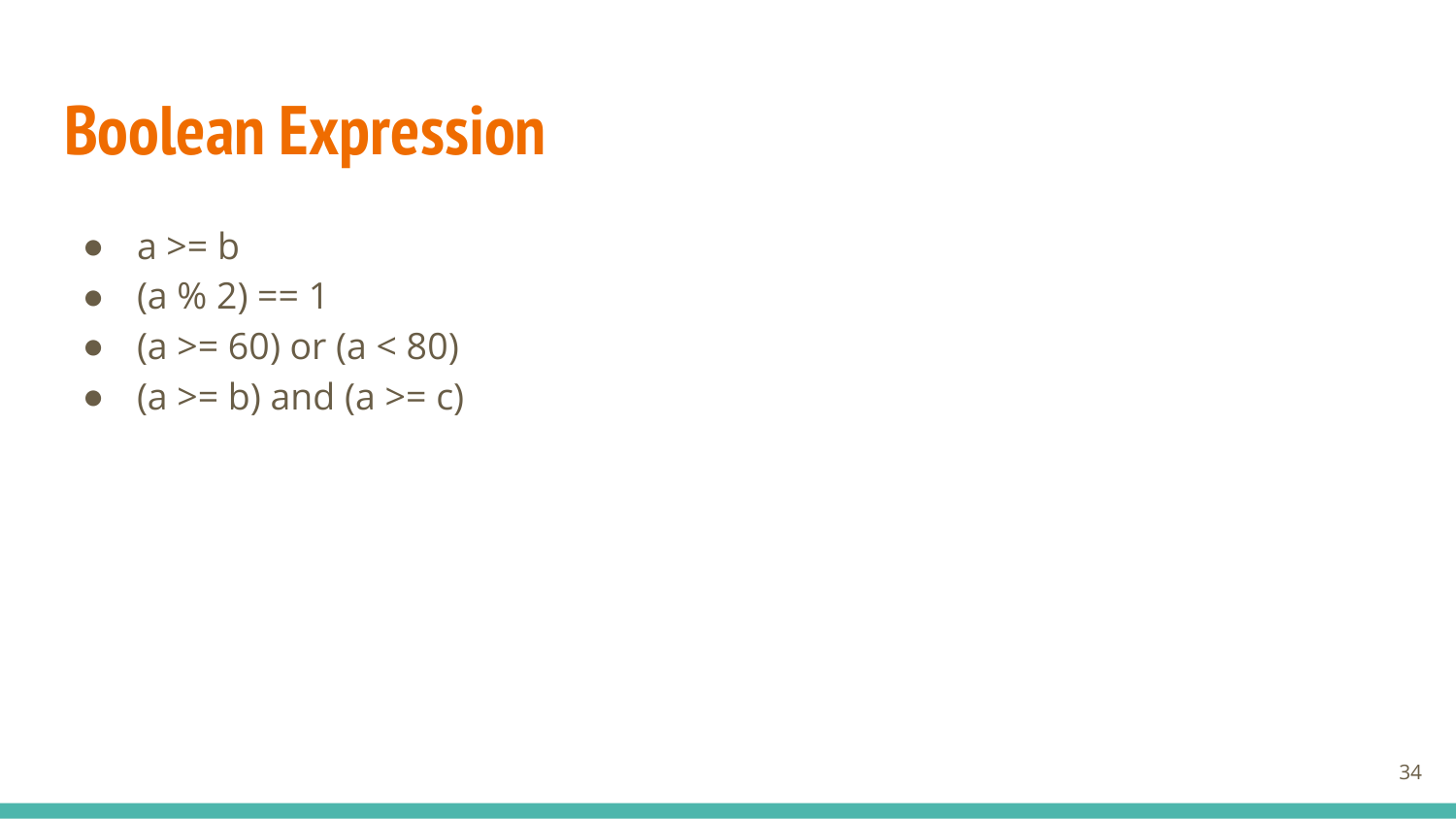

# Boolean Expression
a >= b
(a % 2) == 1
(a >= 60) or (a < 80)
(a >= b) and (a >= c)
34